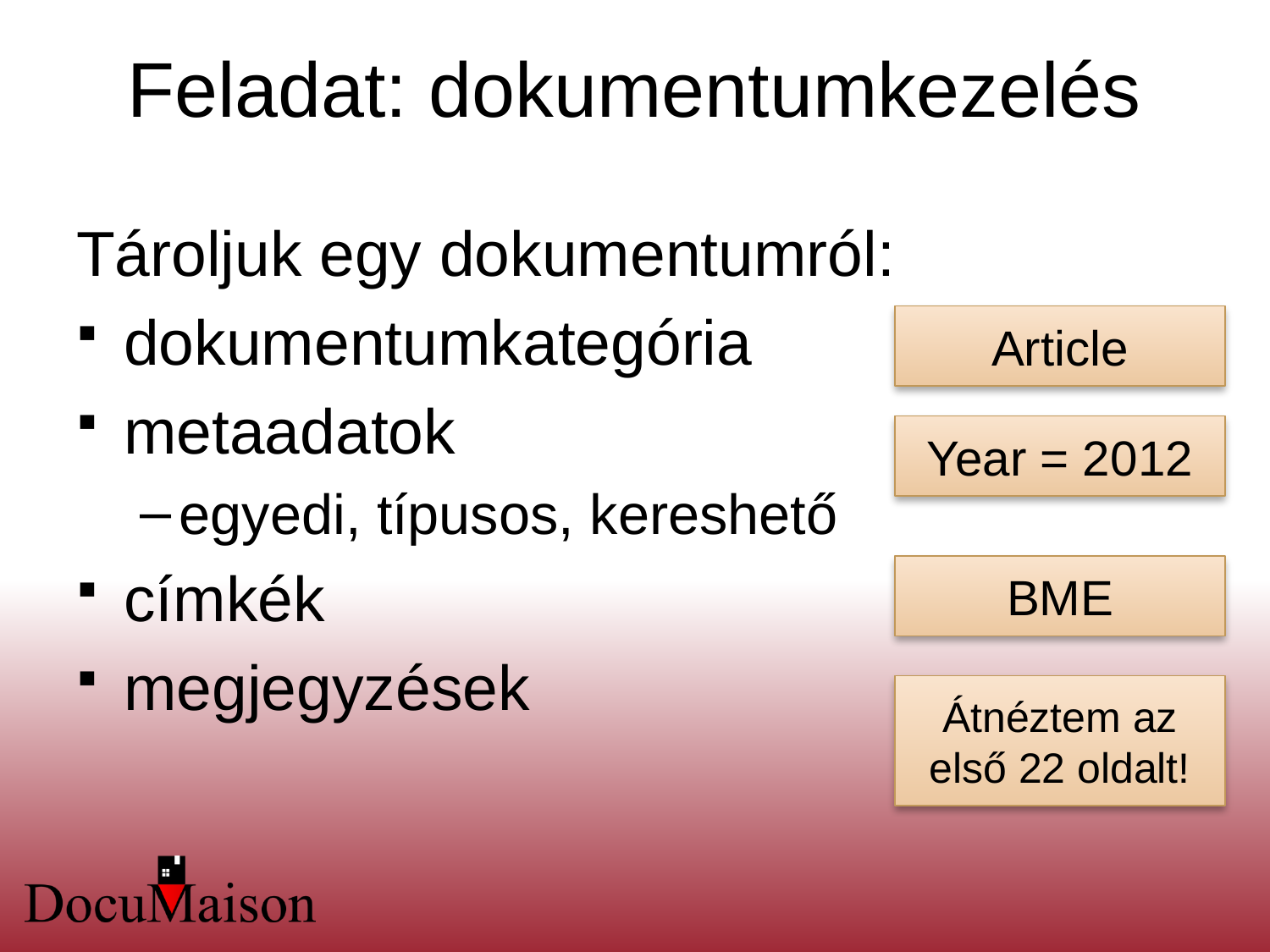

# Feladat: dokumentumkezelés
Tároljuk egy dokumentumról:
dokumentumkategória
metaadatok
egyedi, típusos, kereshető
címkék
megjegyzések

Article
Year = 2012
BME
Átnéztem az első 22 oldalt!